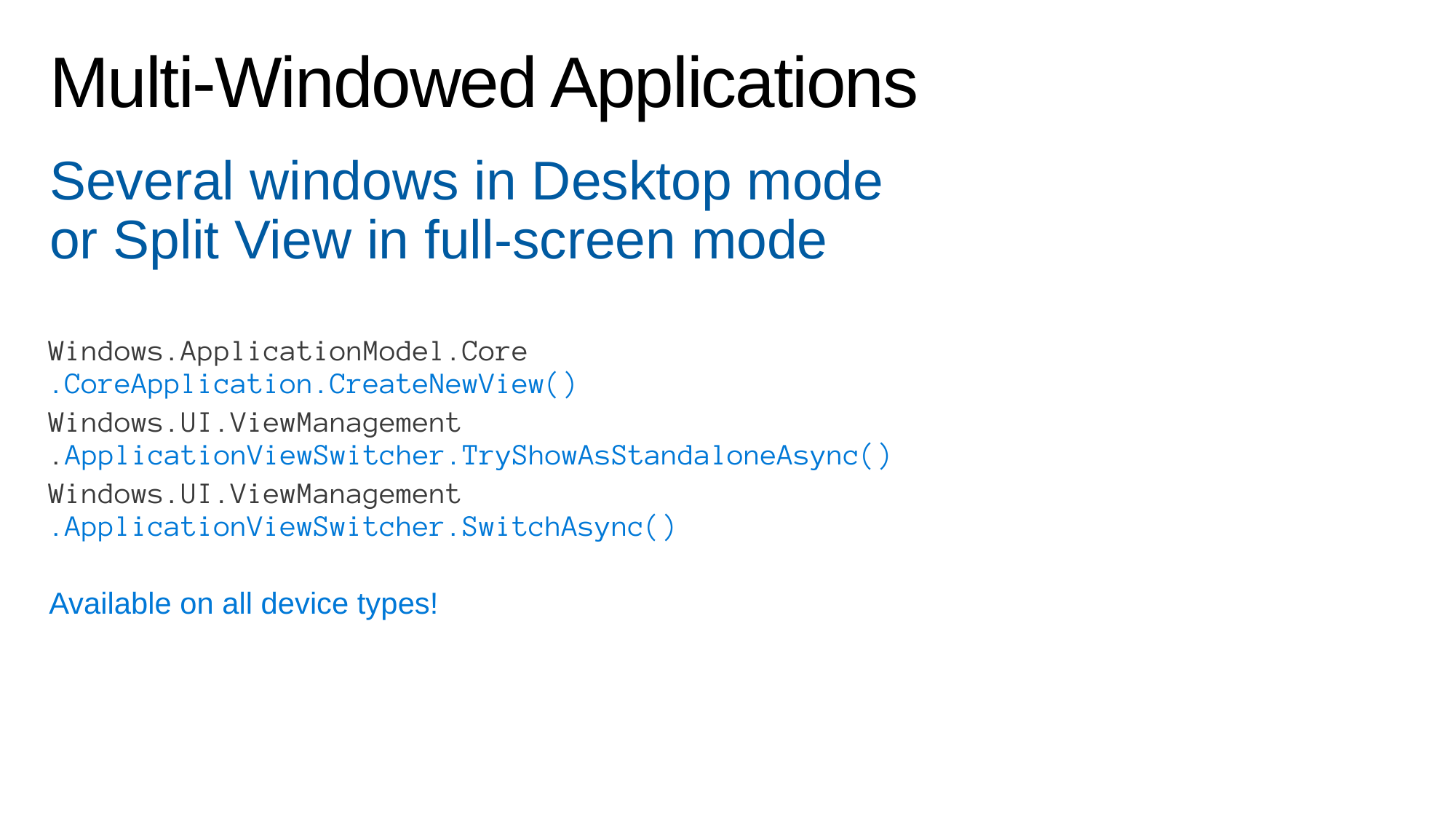

# Multi-Windowed Applications
Several windows in Desktop mode or Split View in full-screen mode
Windows.ApplicationModel.Core
.CoreApplication.CreateNewView()
Windows.UI.ViewManagement
.ApplicationViewSwitcher.TryShowAsStandaloneAsync()
Windows.UI.ViewManagement
.ApplicationViewSwitcher.SwitchAsync()

Available on all device types!